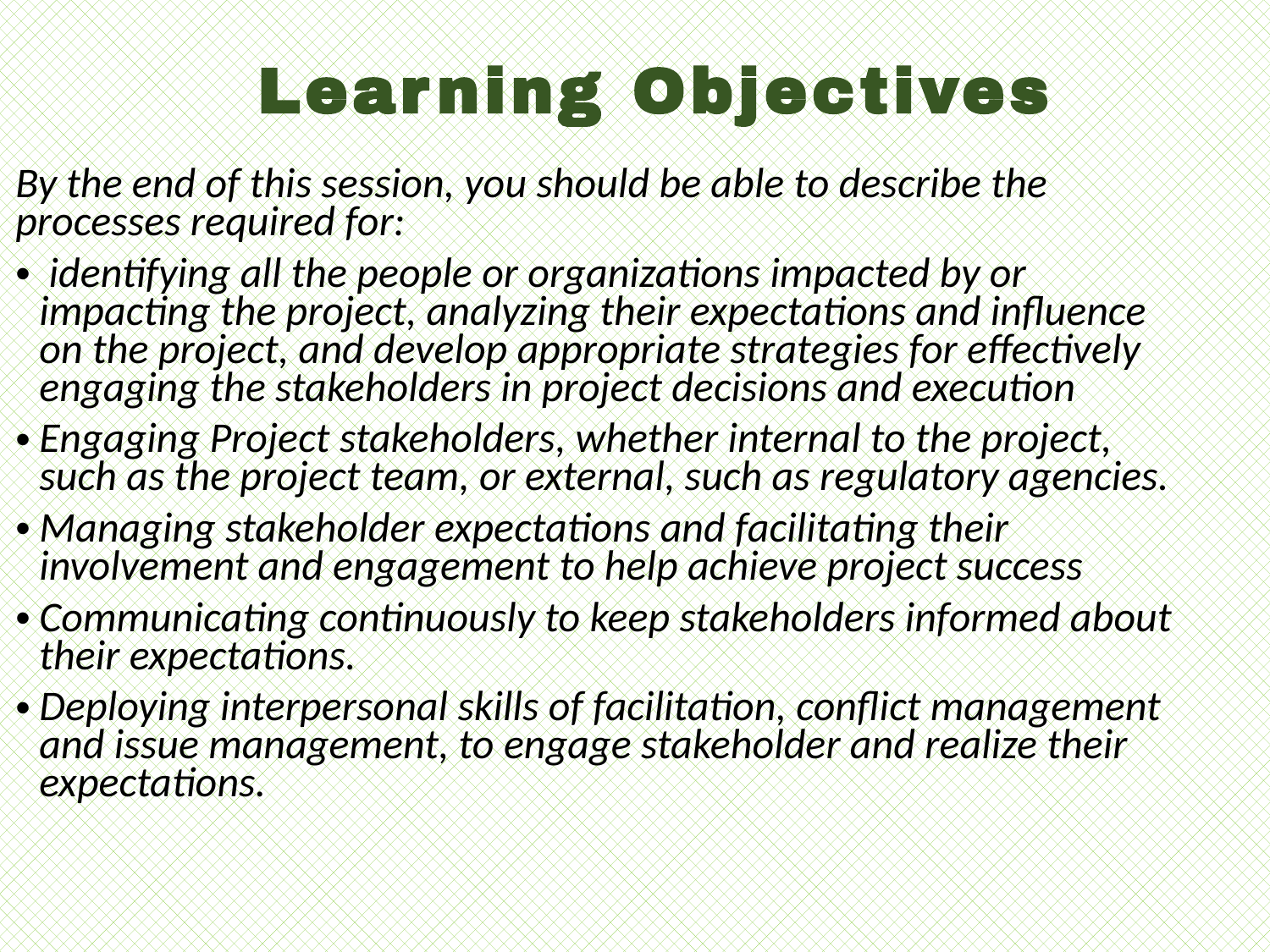

# Learning Objectives
By the end of this session, you should be able to describe the processes required for:
 identifying all the people or organizations impacted by or impacting the project, analyzing their expectations and influence on the project, and develop appropriate strategies for effectively engaging the stakeholders in project decisions and execution
Engaging Project stakeholders, whether internal to the project, such as the project team, or external, such as regulatory agencies.
Managing stakeholder expectations and facilitating their involvement and engagement to help achieve project success
Communicating continuously to keep stakeholders informed about their expectations.
Deploying interpersonal skills of facilitation, conflict management and issue management, to engage stakeholder and realize their expectations.